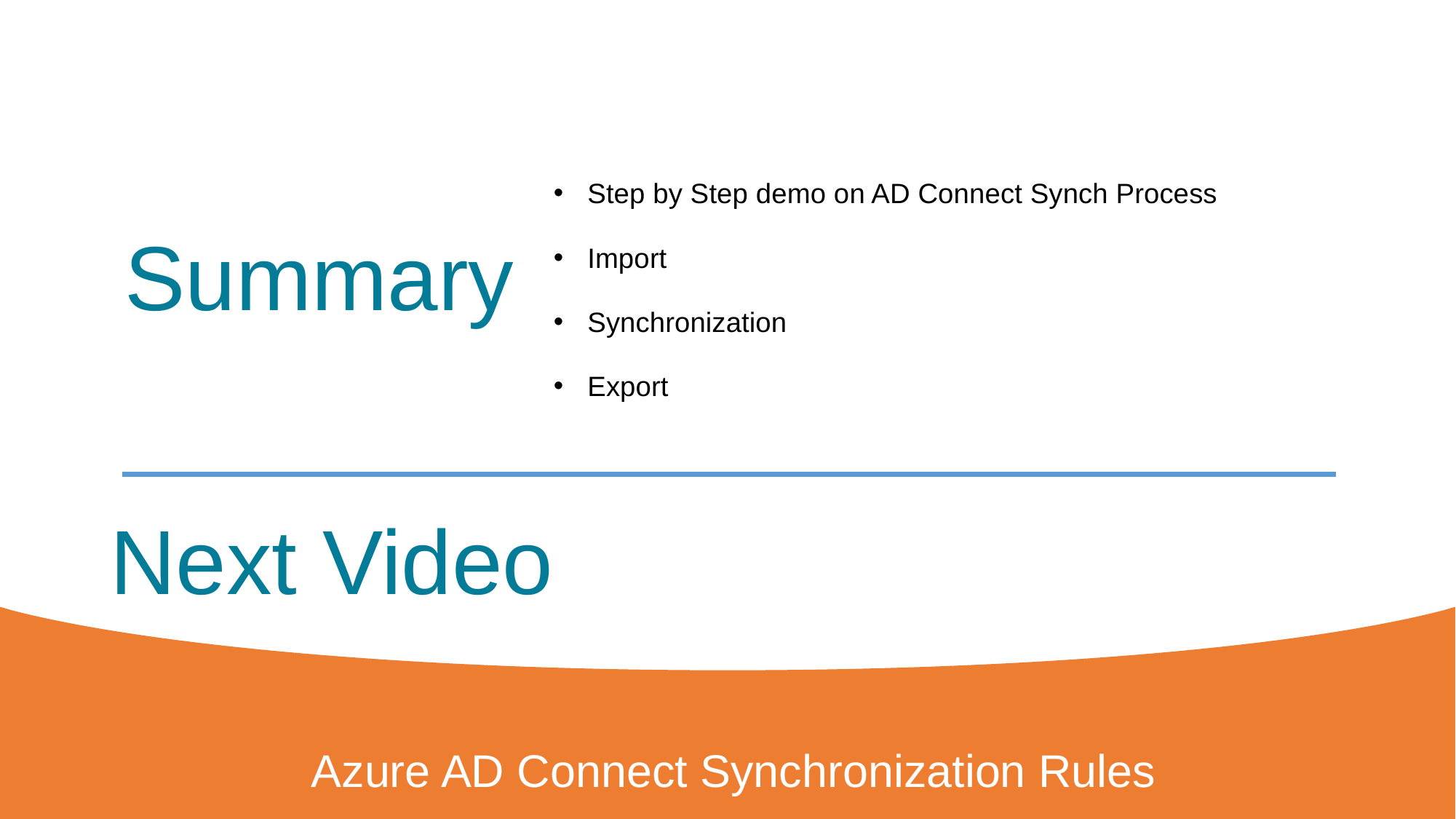

Step by Step demo on AD Connect Synch Process
Import
Synchronization
Export

Summary
# Next Video

Azure AD Connect Synchronization Rules
3